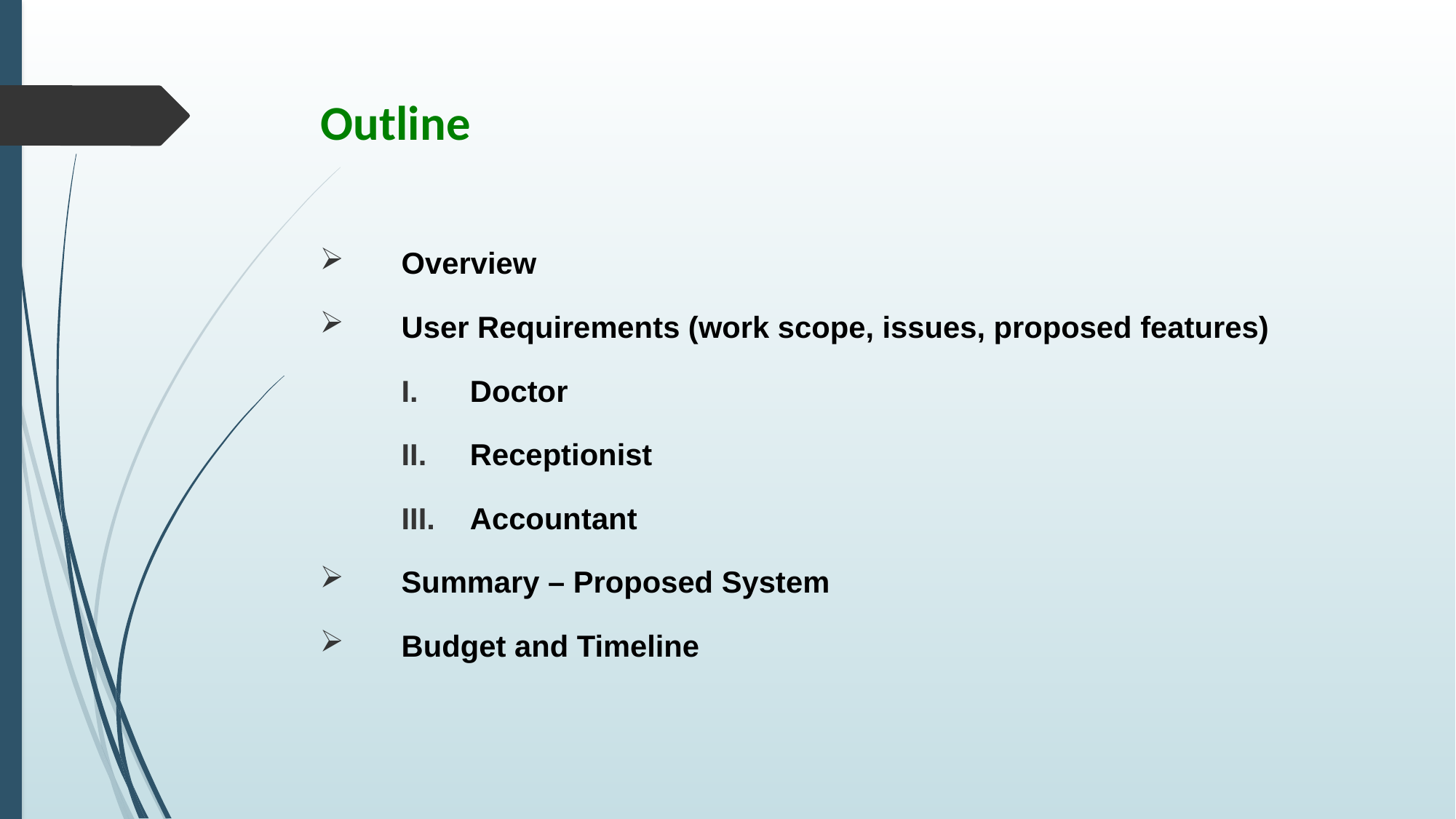

# Outline

Overview
User Requirements (work scope, issues, proposed features)
Doctor
Receptionist
Accountant
Summary – Proposed System
Budget and Timeline